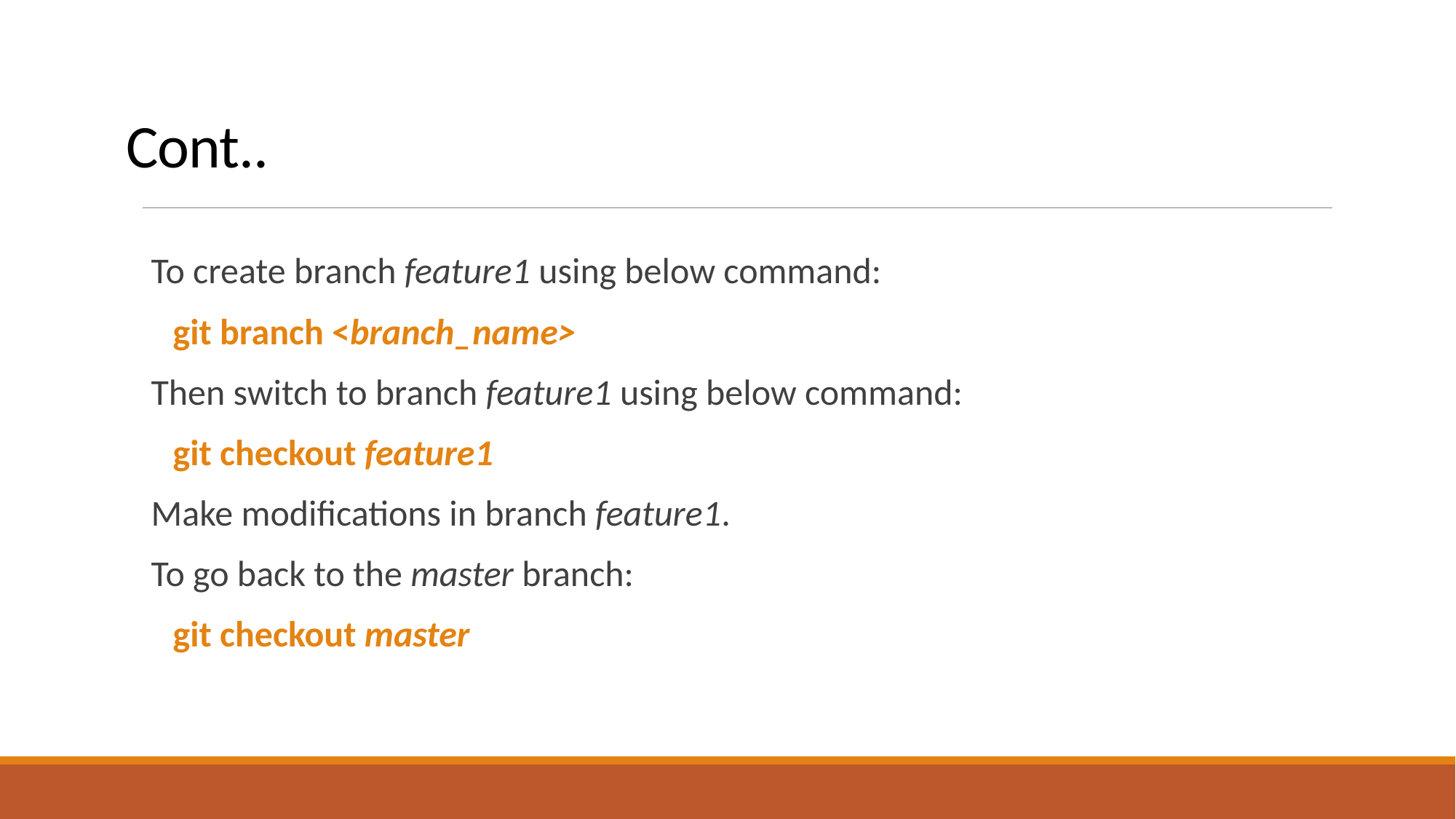

# Cont..
To create branch feature1 using below command:
    git branch <branch_name>
Then switch to branch feature1 using below command:
    git checkout feature1
Make modifications in branch feature1.
To go back to the master branch:
    git checkout master